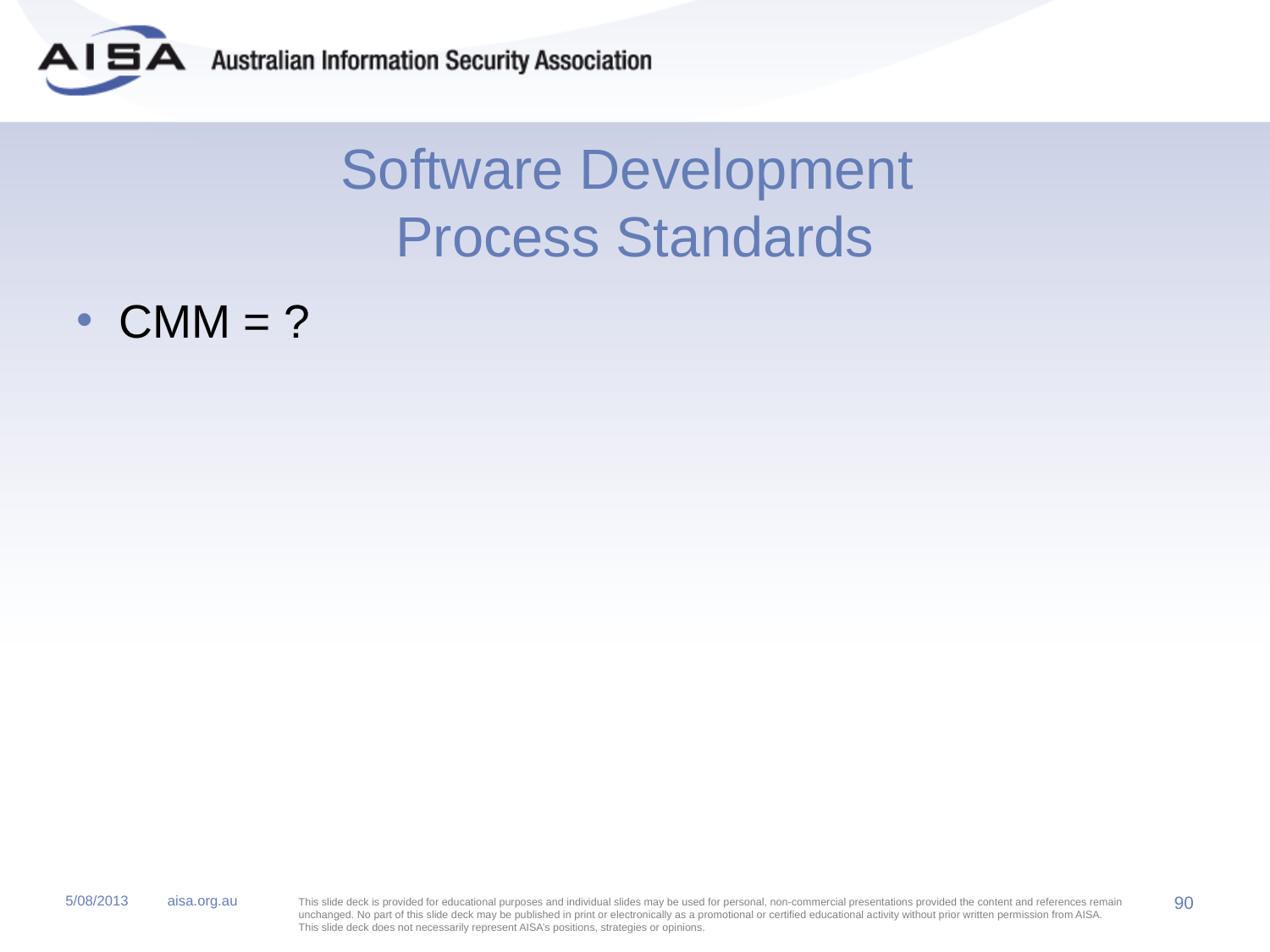

# Software Development Process Standards
CMM = ?